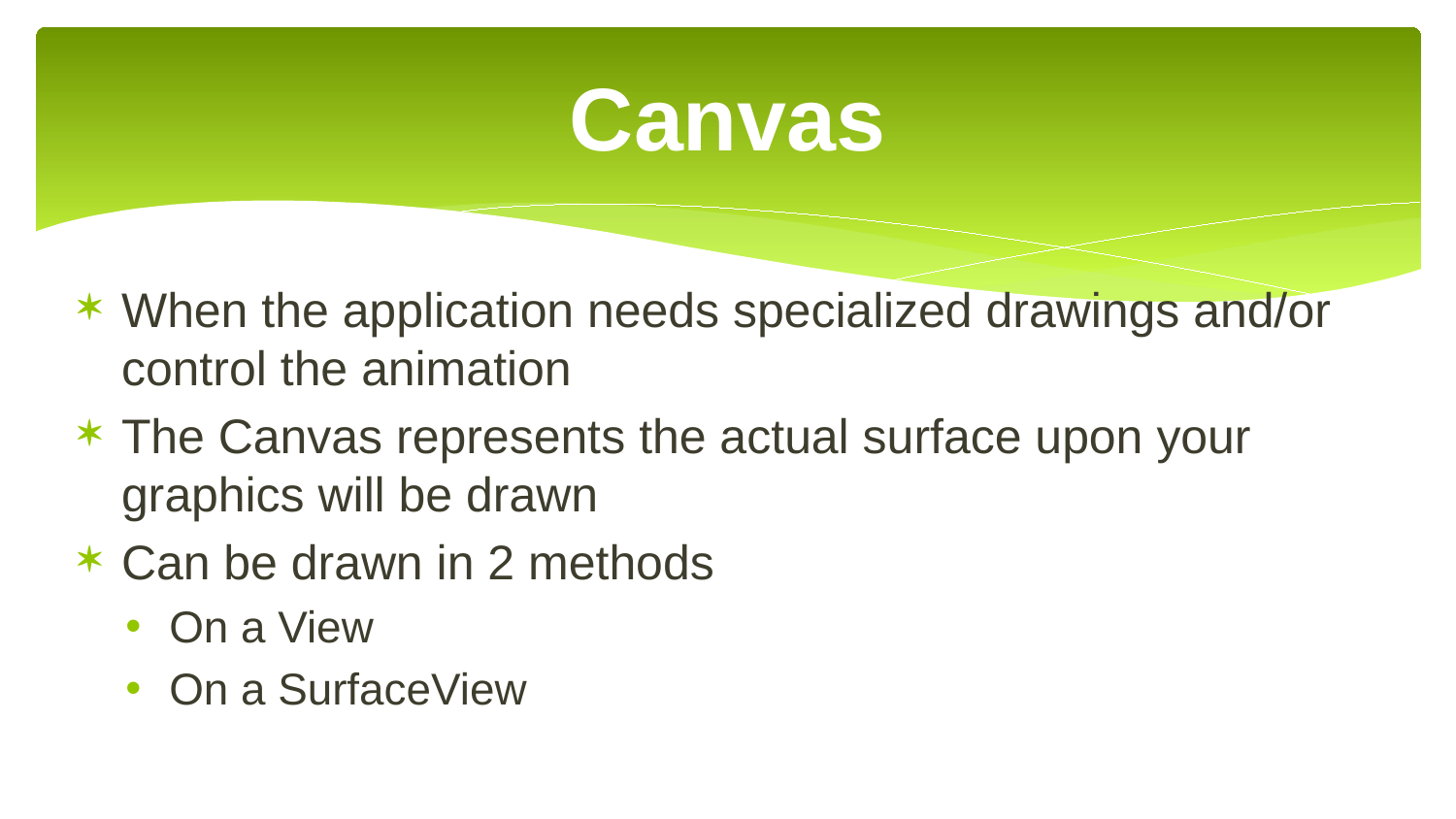

# Canvas
When the application needs specialized drawings and/or control the animation
The Canvas represents the actual surface upon your graphics will be drawn
Can be drawn in 2 methods
On a View
On a SurfaceView